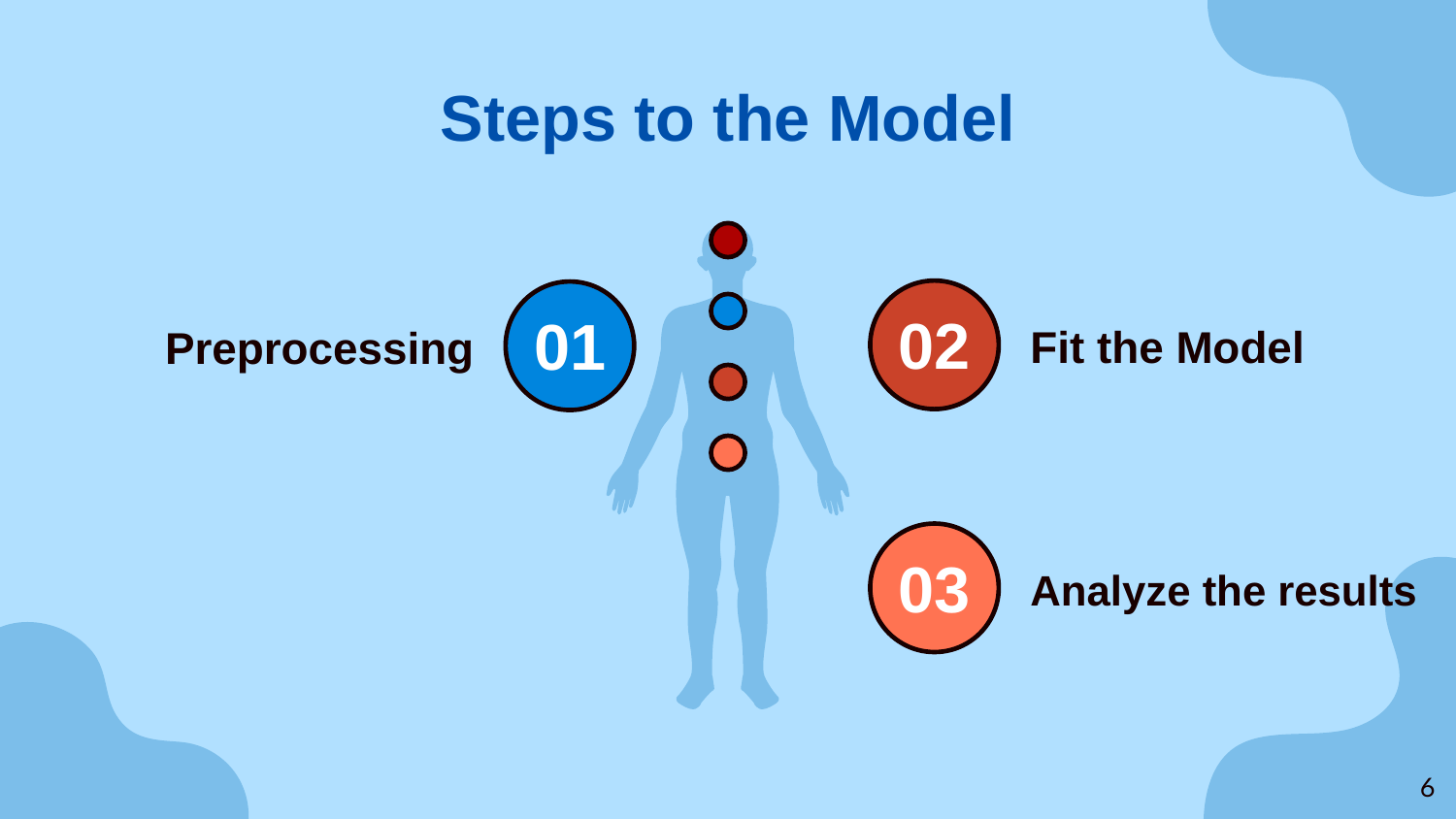

Steps to the Model

02
01
Fit the Model
Preprocessing

03
Analyze the results
6